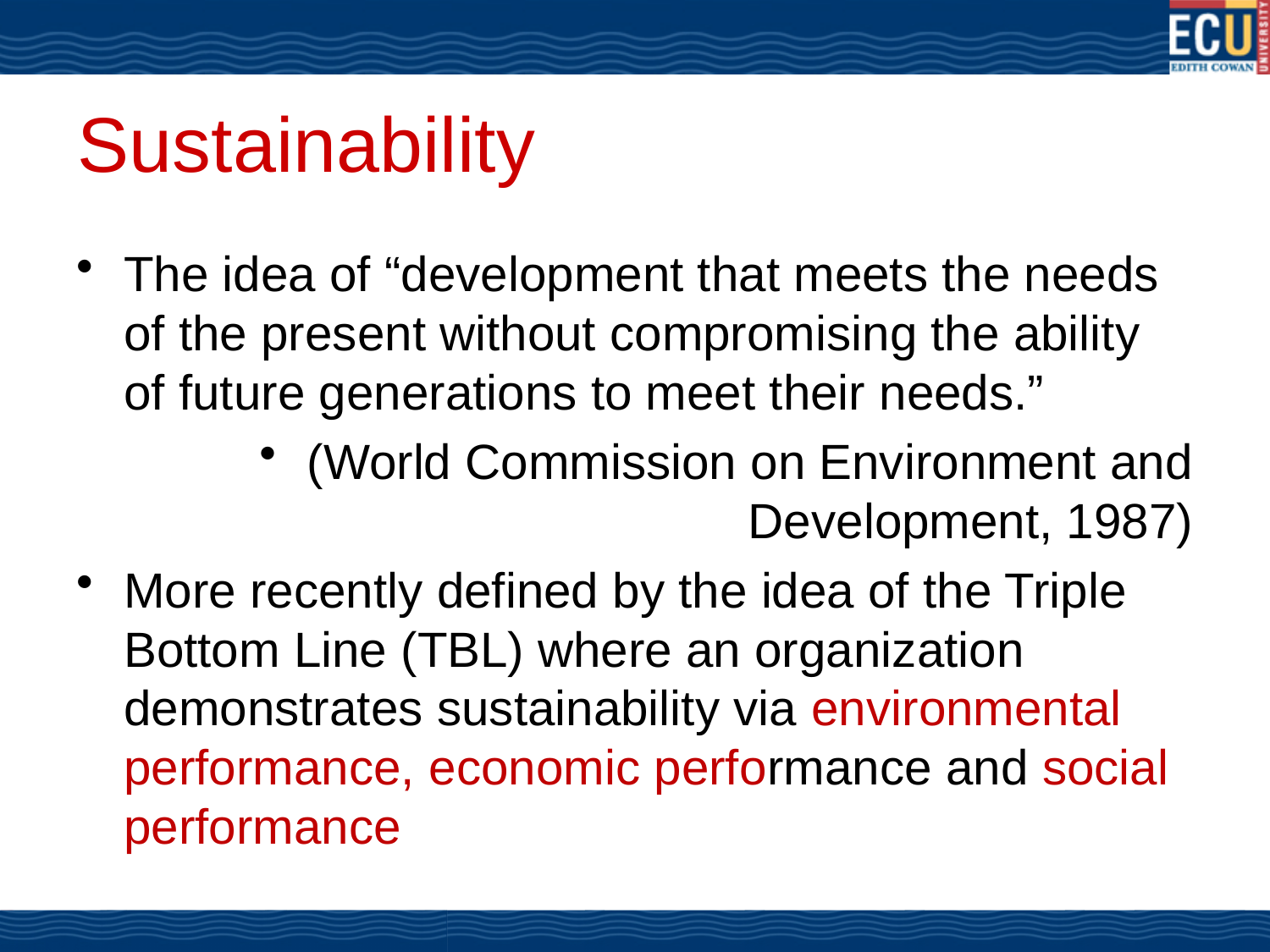

# Sustainability
The idea of “development that meets the needs of the present without compromising the ability of future generations to meet their needs.”
(World Commission on Environment and Development, 1987)
More recently defined by the idea of the Triple Bottom Line (TBL) where an organization demonstrates sustainability via environmental performance, economic performance and social performance